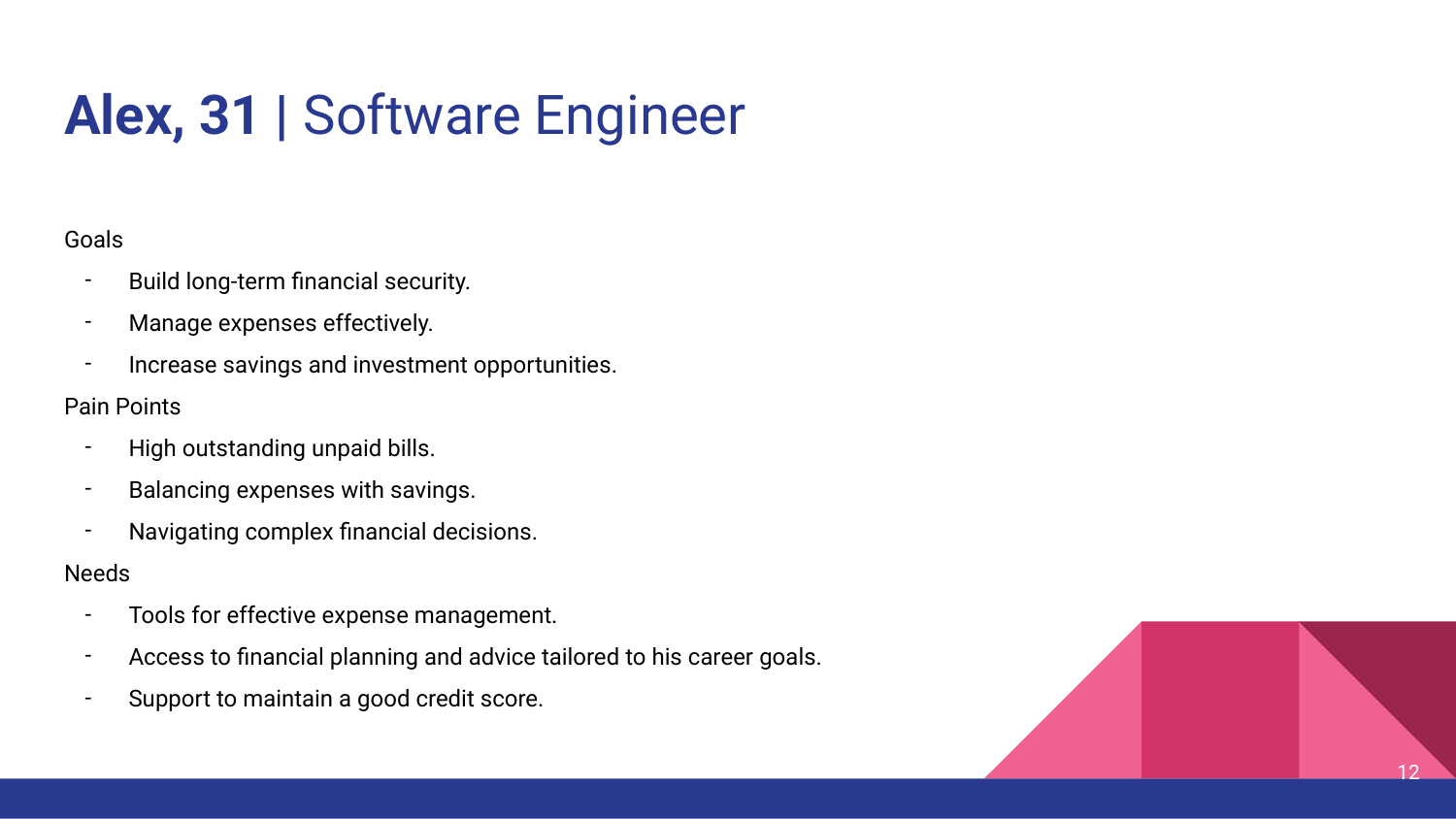

# Alex, 31 | Software Engineer
Goals
Build long-term financial security.
Manage expenses effectively.
Increase savings and investment opportunities.
Pain Points
High outstanding unpaid bills.
Balancing expenses with savings.
Navigating complex financial decisions.
Needs
Tools for effective expense management.
Access to financial planning and advice tailored to his career goals.
Support to maintain a good credit score.
12